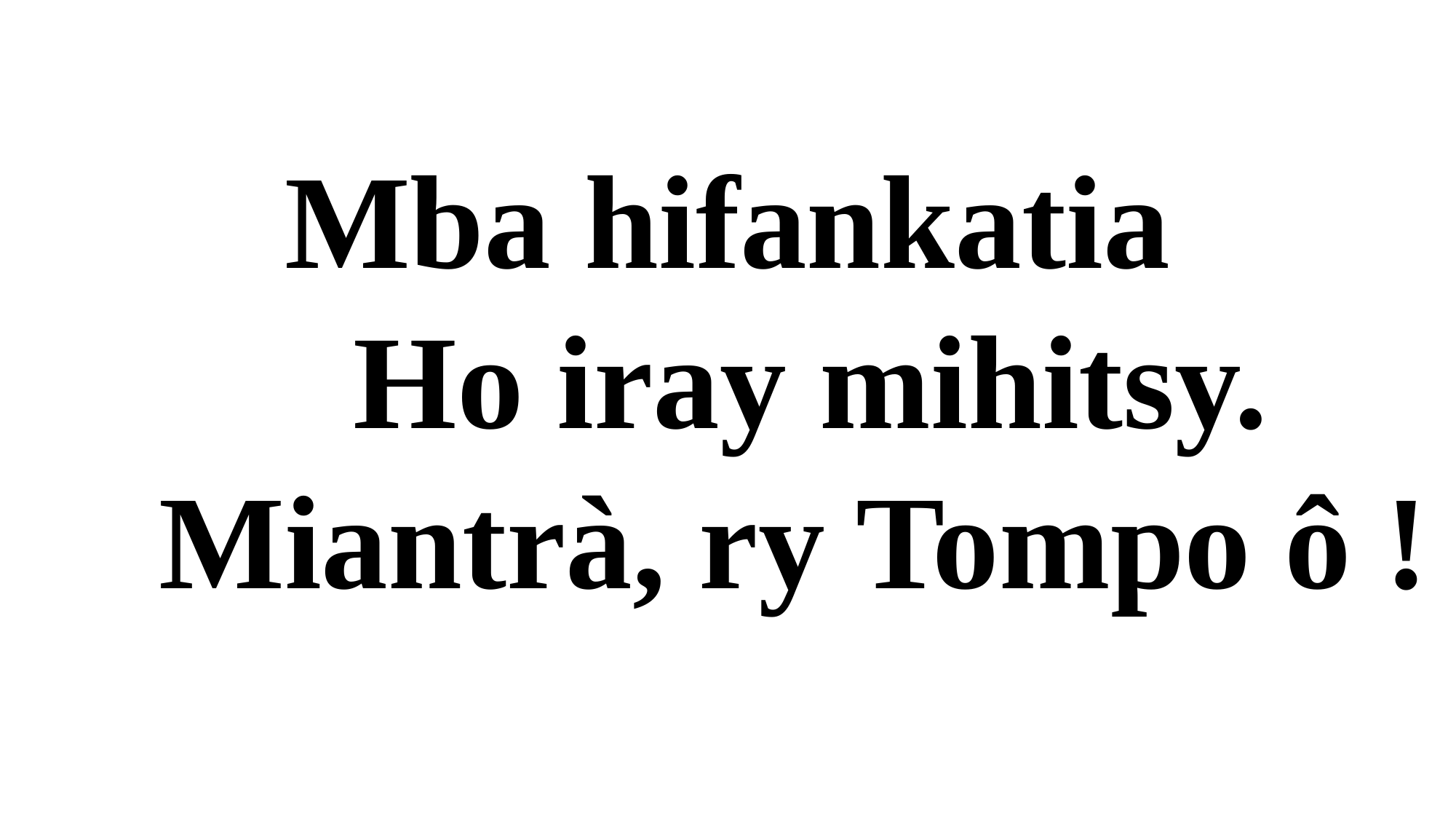

Mba hifankatia
     Ho iray mihitsy.
    Miantrà, ry Tompo ô !